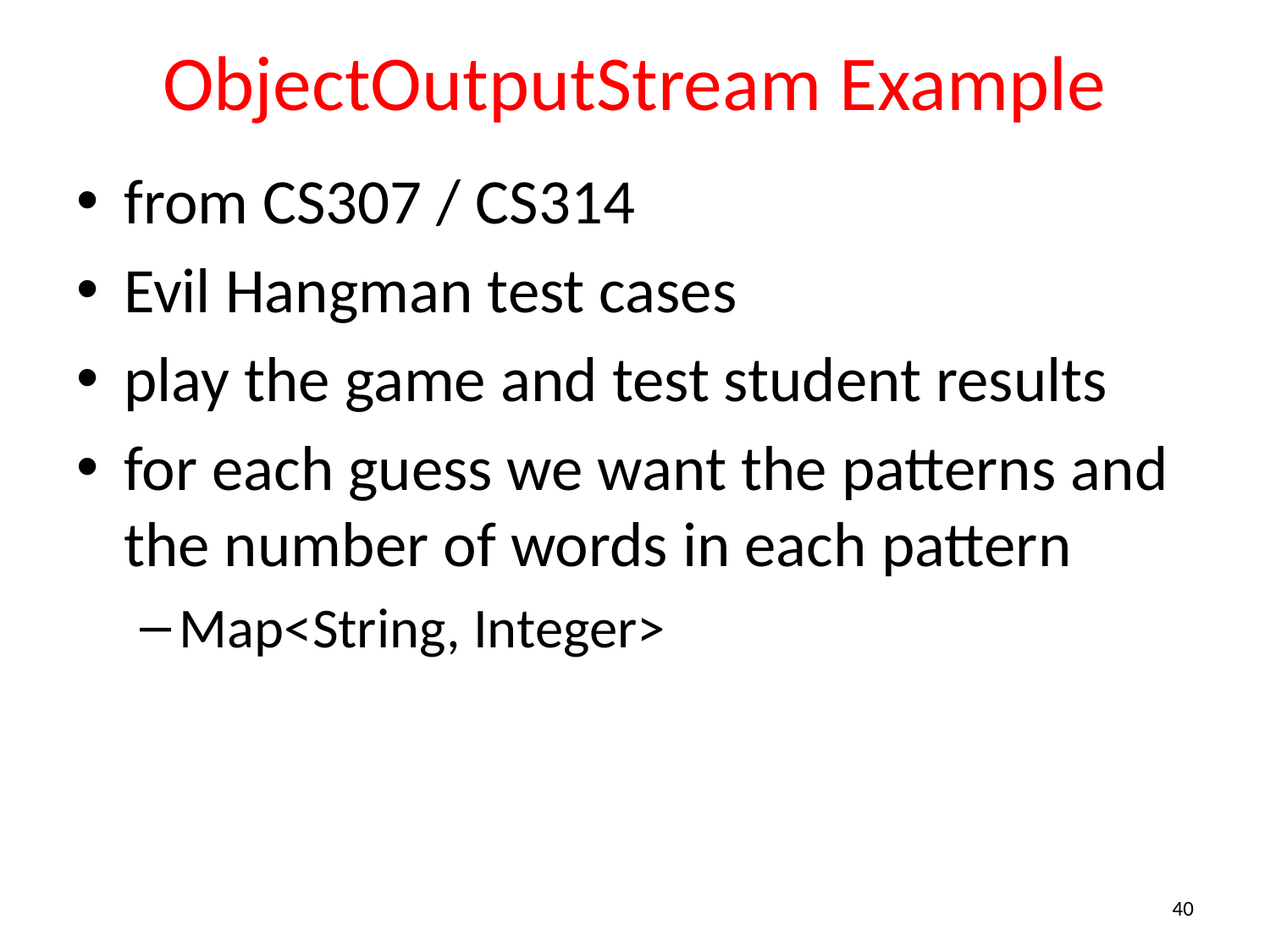

# ObjectOutputStream Example
from CS307 / CS314
Evil Hangman test cases
play the game and test student results
for each guess we want the patterns and the number of words in each pattern
Map<String, Integer>

40